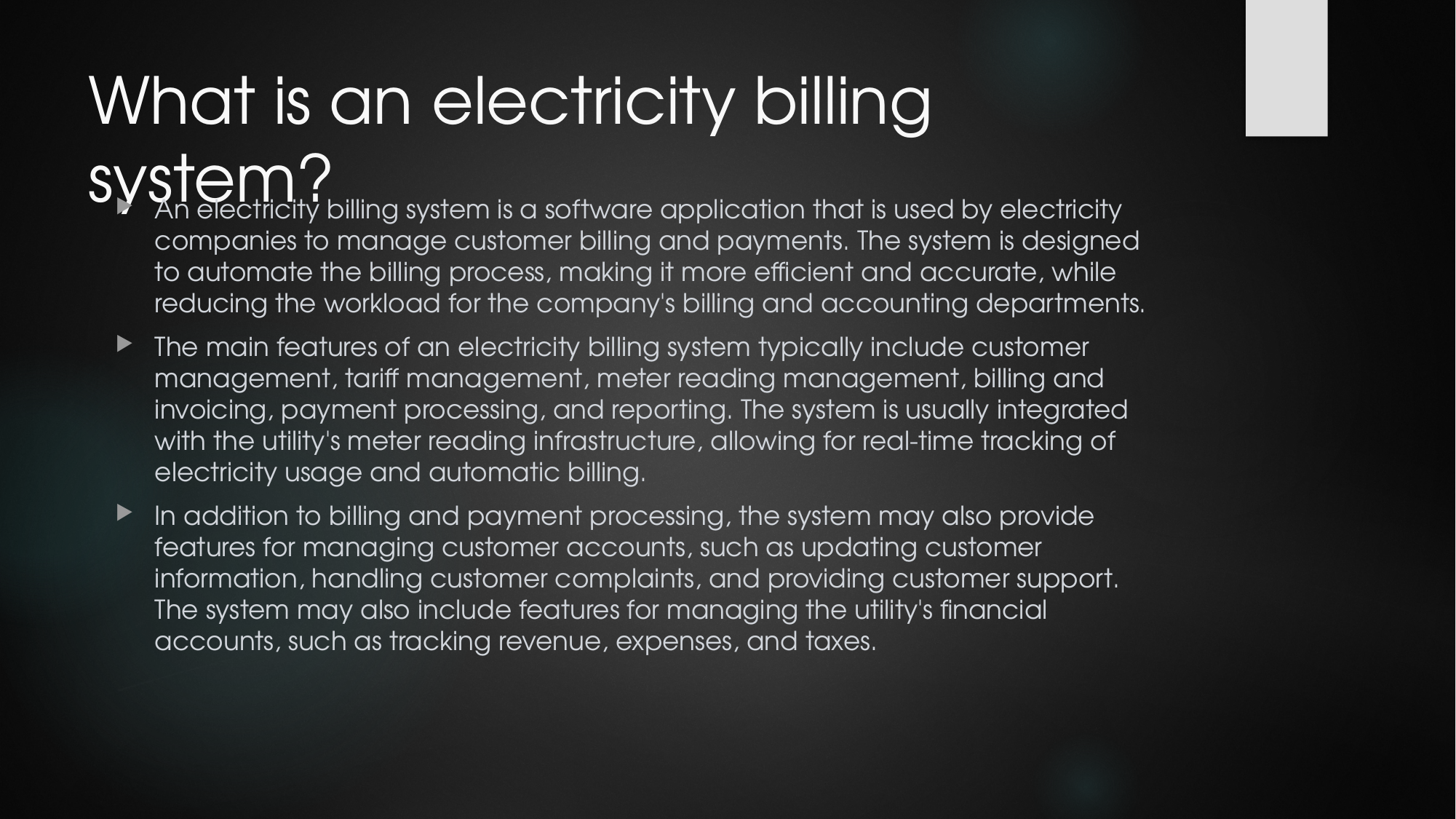

# What is an electricity billing system?
An electricity billing system is a software application that is used by electricity companies to manage customer billing and payments. The system is designed to automate the billing process, making it more efficient and accurate, while reducing the workload for the company's billing and accounting departments.
The main features of an electricity billing system typically include customer management, tariff management, meter reading management, billing and invoicing, payment processing, and reporting. The system is usually integrated with the utility's meter reading infrastructure, allowing for real-time tracking of electricity usage and automatic billing.
In addition to billing and payment processing, the system may also provide features for managing customer accounts, such as updating customer information, handling customer complaints, and providing customer support. The system may also include features for managing the utility's financial accounts, such as tracking revenue, expenses, and taxes.